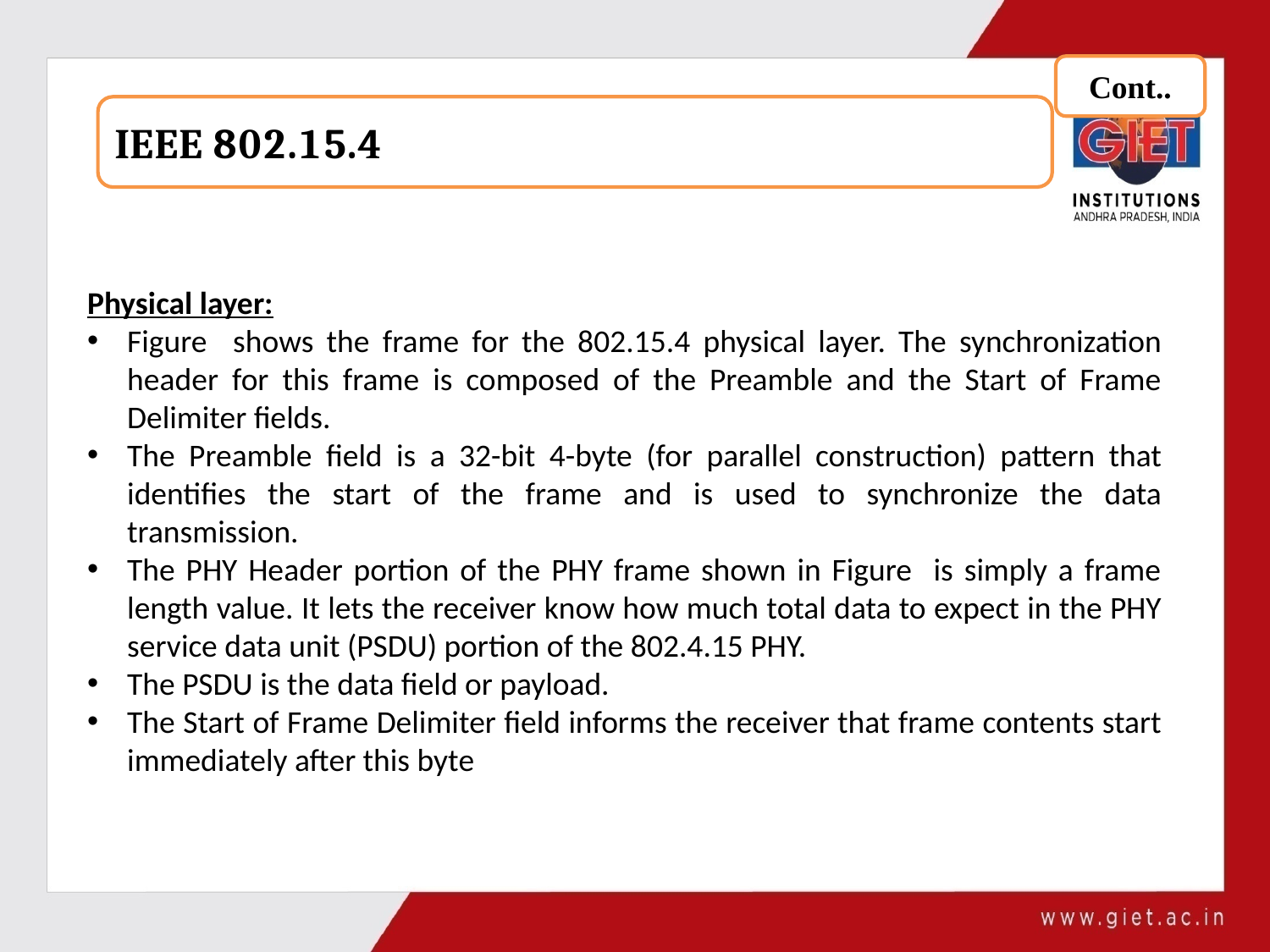

Cont..
IEEE 802.15.4
Physical layer:
Figure  shows the frame for the 802.15.4 physical layer. The synchronization header for this frame is composed of the Preamble and the Start of Frame Delimiter fields.
The Preamble field is a 32-bit 4-byte (for parallel construction) pattern that identifies the start of the frame and is used to synchronize the data transmission.
The PHY Header portion of the PHY frame shown in Figure  is simply a frame length value. It lets the receiver know how much total data to expect in the PHY service data unit (PSDU) portion of the 802.4.15 PHY.
The PSDU is the data field or payload.
The Start of Frame Delimiter field informs the receiver that frame contents start immediately after this byte